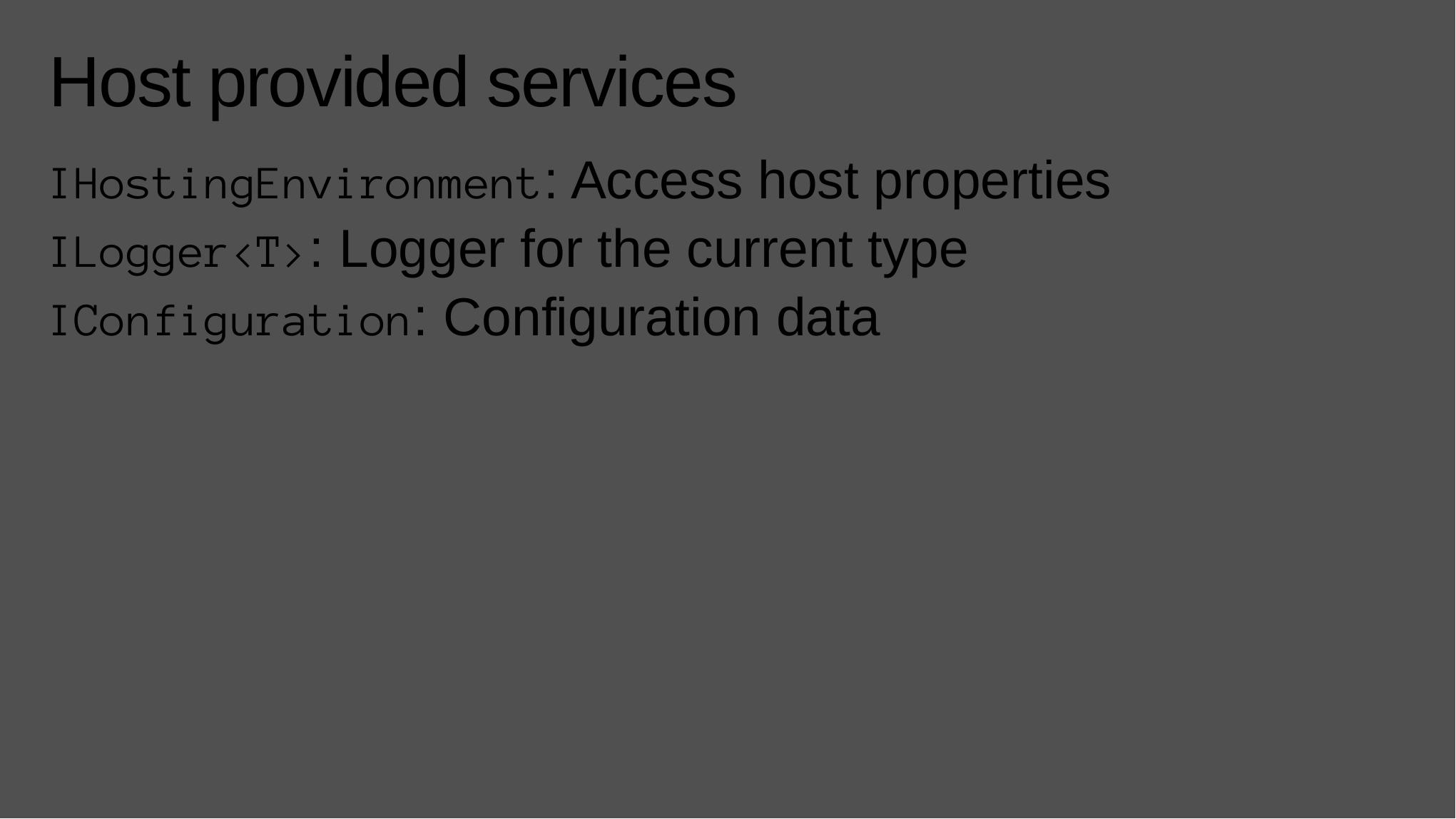

# Host provided services
IHostingEnvironment: Access host properties
ILogger<T>: Logger for the current type
IConfiguration: Configuration data